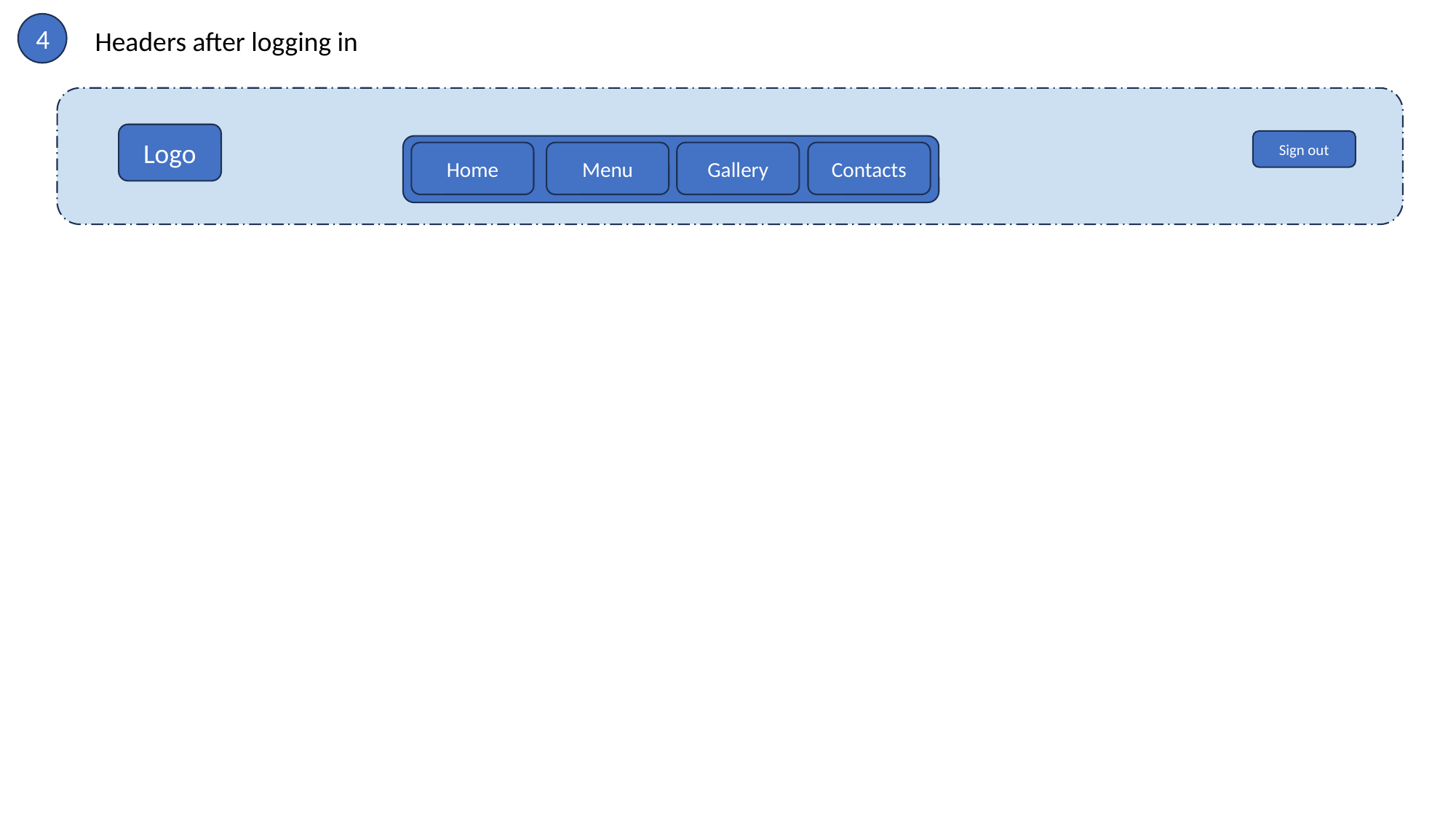

4
Headers after logging in

Logo
Sign out

Home
Menu
Gallery
Contacts